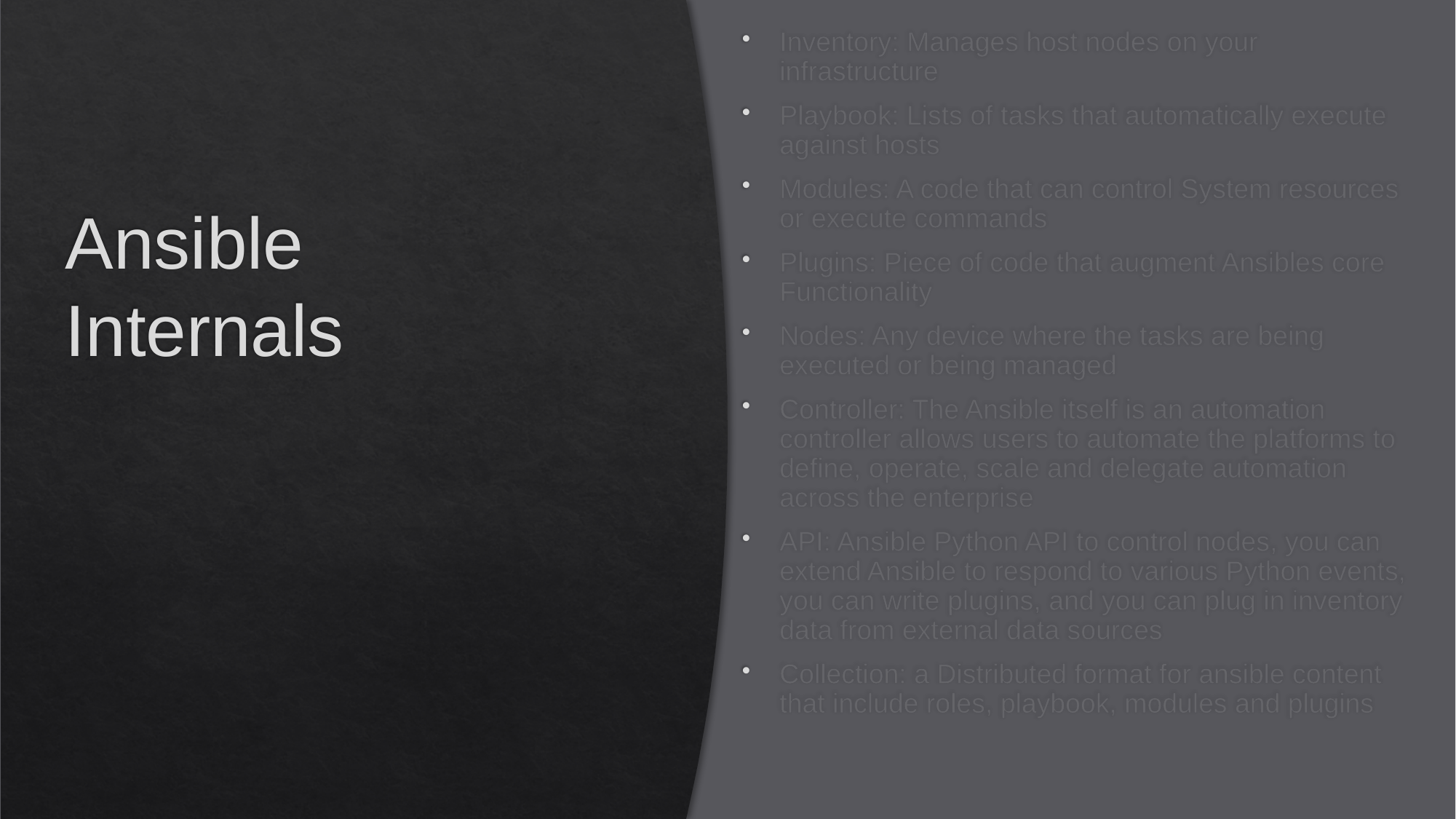

# Ansible Internals

Inventory: Manages host nodes on your infrastructure
Playbook: Lists of tasks that automatically execute against hosts
Modules: A code that can control System resources or execute commands
Plugins: Piece of code that augment Ansibles core Functionality
Nodes: Any device where the tasks are being executed or being managed
Controller: The Ansible itself is an automation controller allows users to automate the platforms to define, operate, scale and delegate automation across the enterprise
API: Ansible Python API to control nodes, you can extend Ansible to respond to various Python events, you can write plugins, and you can plug in inventory data from external data sources
Collection: a Distributed format for ansible content that include roles, playbook, modules and plugins